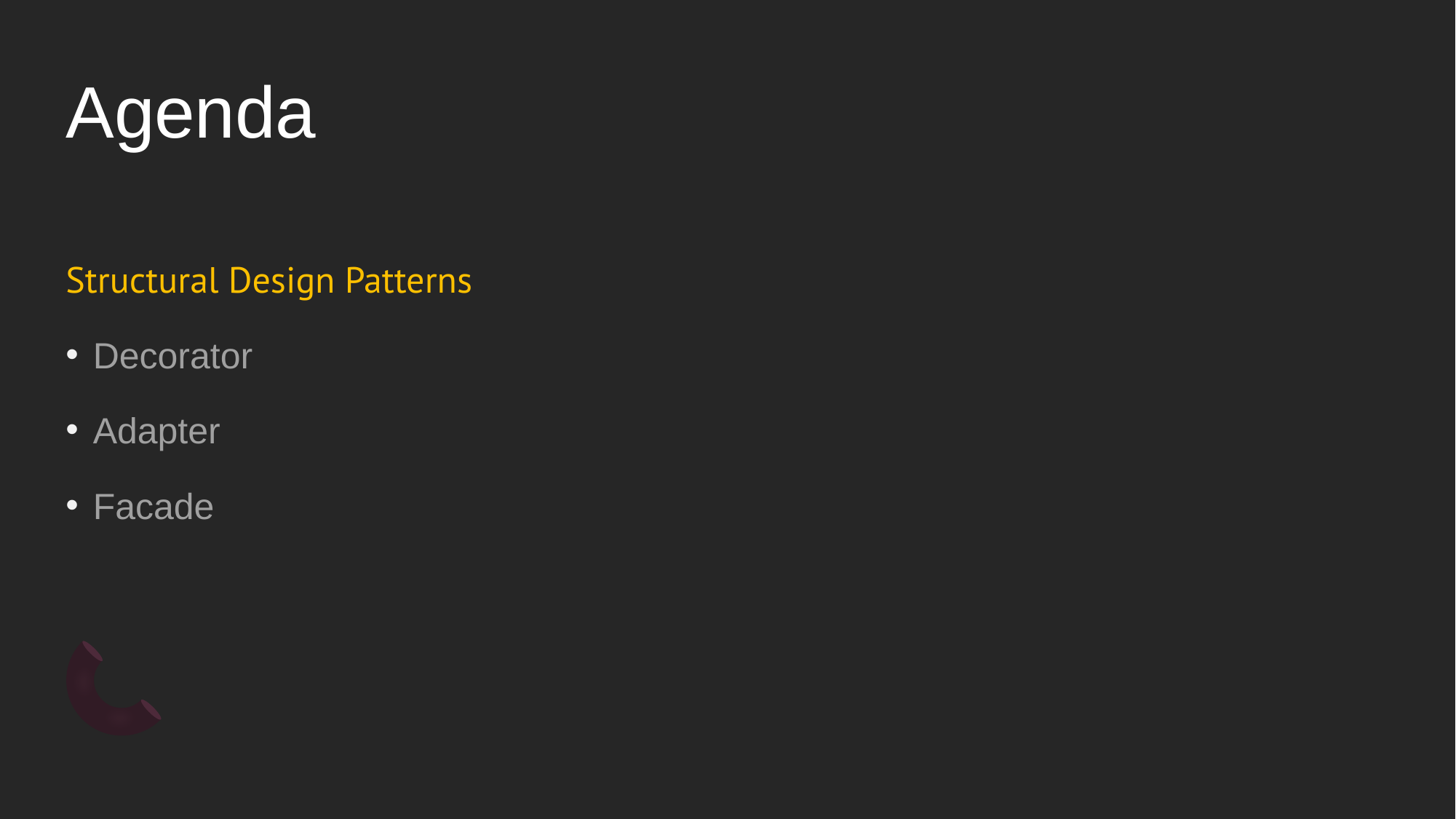

# Agenda
Structural Design Patterns
Decorator
Adapter
Facade